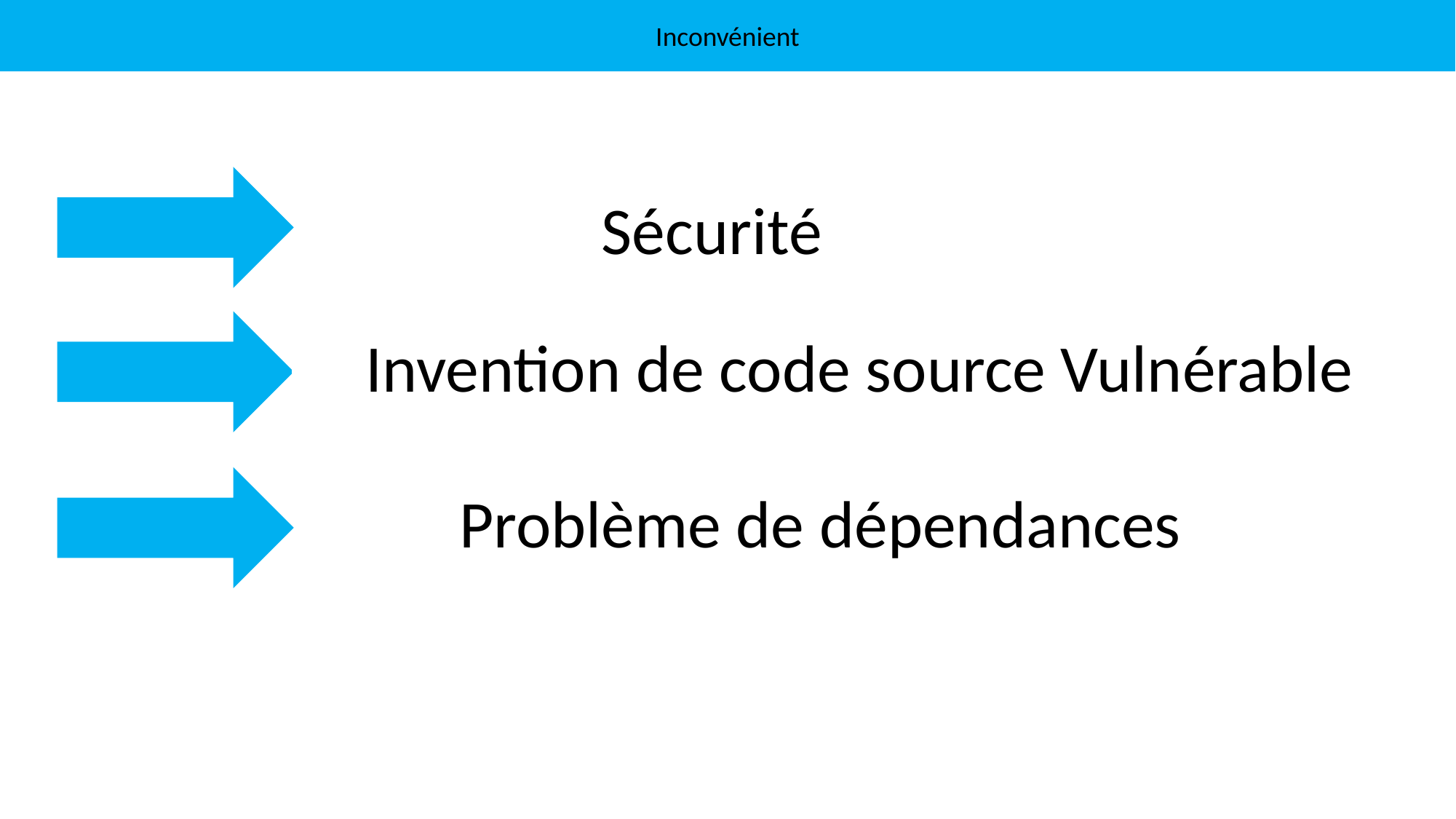

Inconvénient

Sécurité

Invention de code source Vulnérable

Problème de dépendances